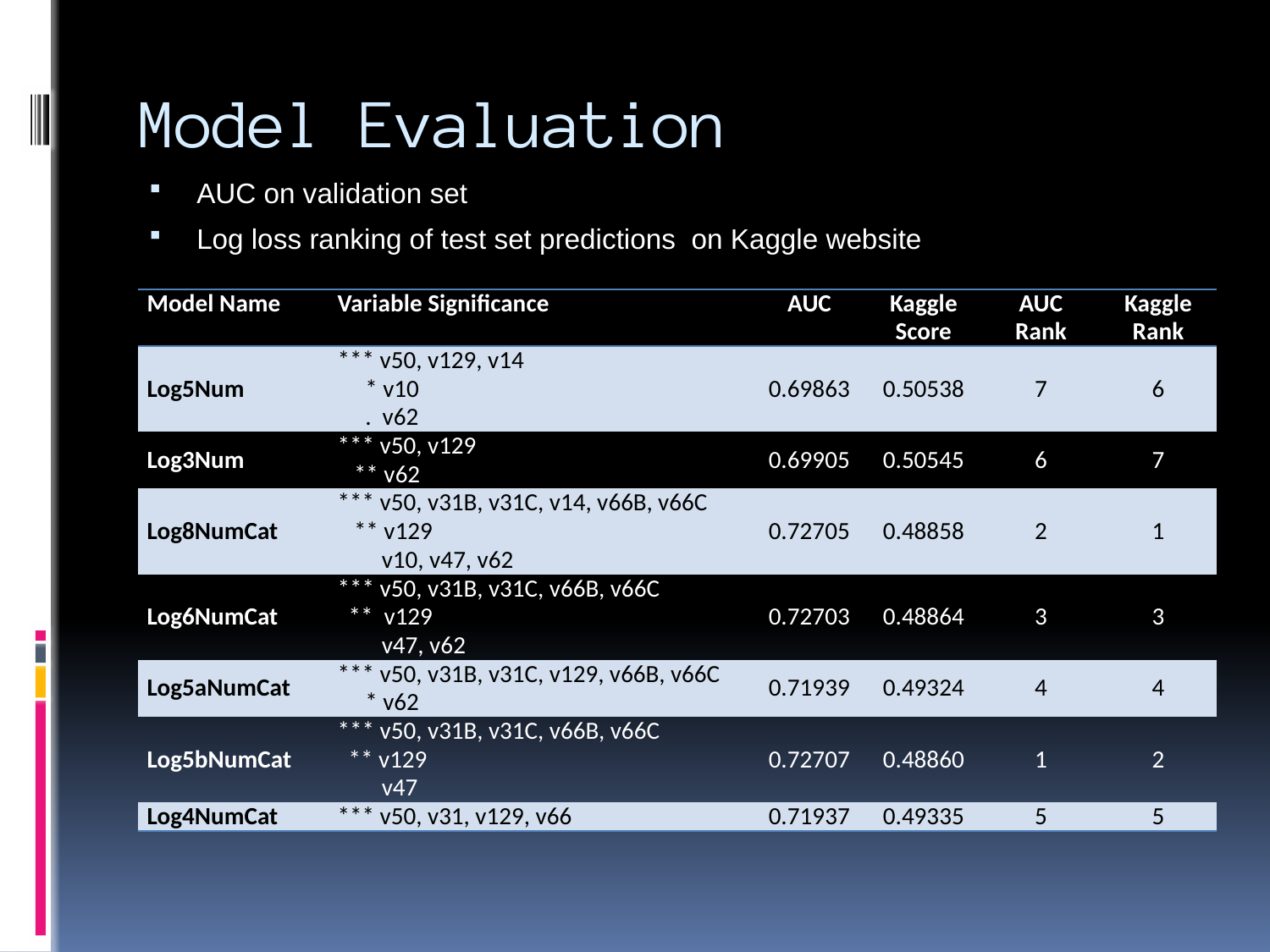

# Model Evaluation
AUC on validation set
Log loss ranking of test set predictions  on Kaggle website

| Model Name | Variable Significance | AUC | Kaggle Score | AUC Rank | Kaggle Rank |
| --- | --- | --- | --- | --- | --- |
| Log5Num | \*\*\* v50, v129, v14 \* v10 . v62 | 0.69863 | 0.50538 | 7 | 6 |
| Log3Num | \*\*\* v50, v129 \*\* v62 | 0.69905 | 0.50545 | 6 | 7 |
| Log8NumCat | \*\*\* v50, v31B, v31C, v14, v66B, v66C \*\* v129 v10, v47, v62 | 0.72705 | 0.48858 | 2 | 1 |
| Log6NumCat | \*\*\* v50, v31B, v31C, v66B, v66C \*\* v129 v47, v62 | 0.72703 | 0.48864 | 3 | 3 |
| Log5aNumCat | \*\*\* v50, v31B, v31C, v129, v66B, v66C \* v62 | 0.71939 | 0.49324 | 4 | 4 |
| Log5bNumCat | \*\*\* v50, v31B, v31C, v66B, v66C \*\* v129 v47 | 0.72707 | 0.48860 | 1 | 2 |
| Log4NumCat | \*\*\* v50, v31, v129, v66 | 0.71937 | 0.49335 | 5 | 5 |